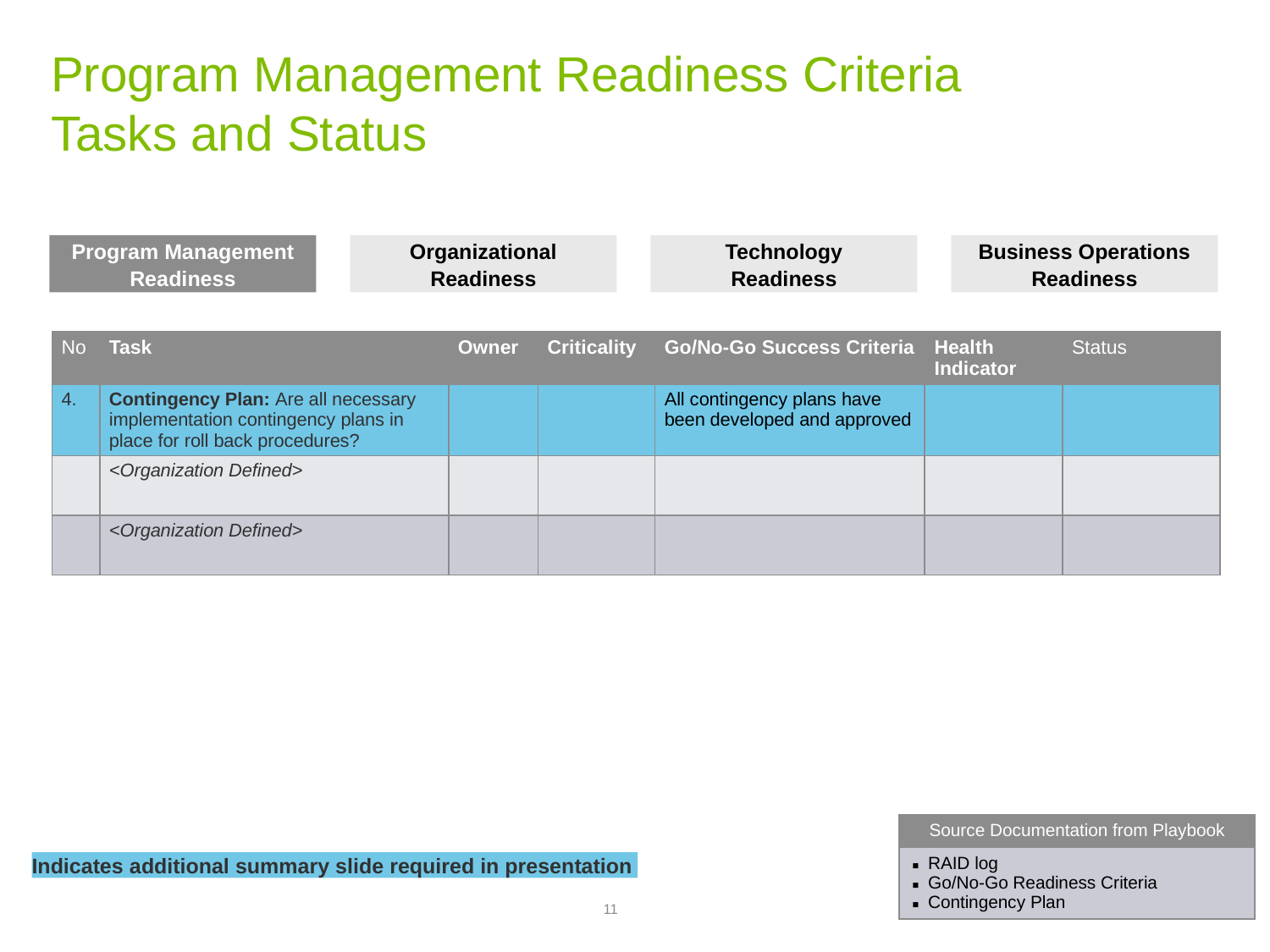

# Program Management Readiness Criteria Tasks and Status
Program Management Readiness
Organizational Readiness
Technology
Readiness
Business Operations Readiness
| No | Task | Owner | Criticality | Go/No-Go Success Criteria | Health Indicator | Status |
| --- | --- | --- | --- | --- | --- | --- |
| 4. | Contingency Plan: Are all necessary implementation contingency plans in place for roll back procedures? |  |  | All contingency plans have been developed and approved |  |  |
|  | <Organization Defined> |  |  |  |  |  |
|  | <Organization Defined> |  |  |  |  |  |
| Source Documentation from Playbook |
| --- |
| RAID log Go/No-Go Readiness Criteria Contingency Plan |
Indicates additional summary slide required in presentation